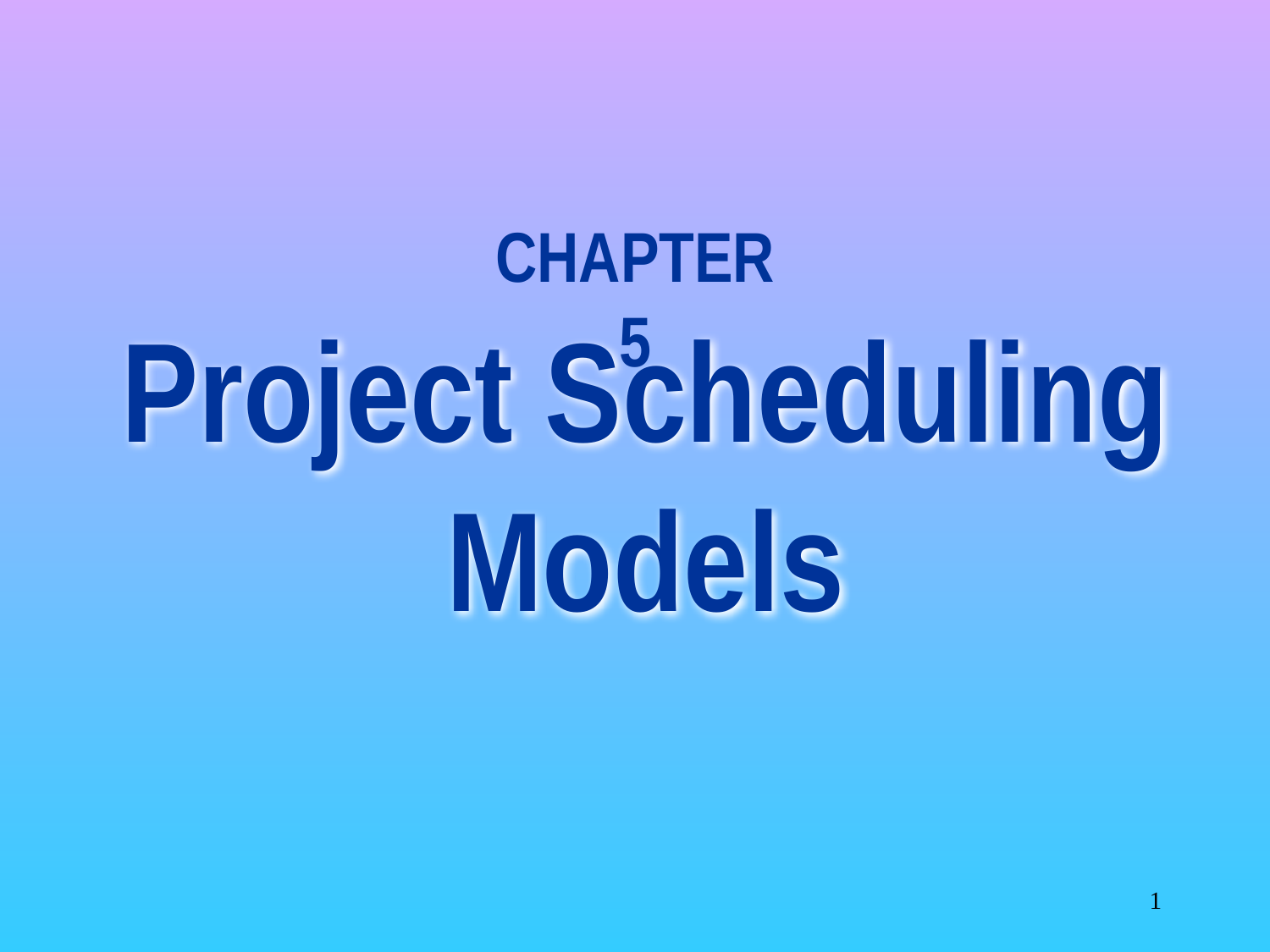

CHAPTER 5
# Project Scheduling Models
1